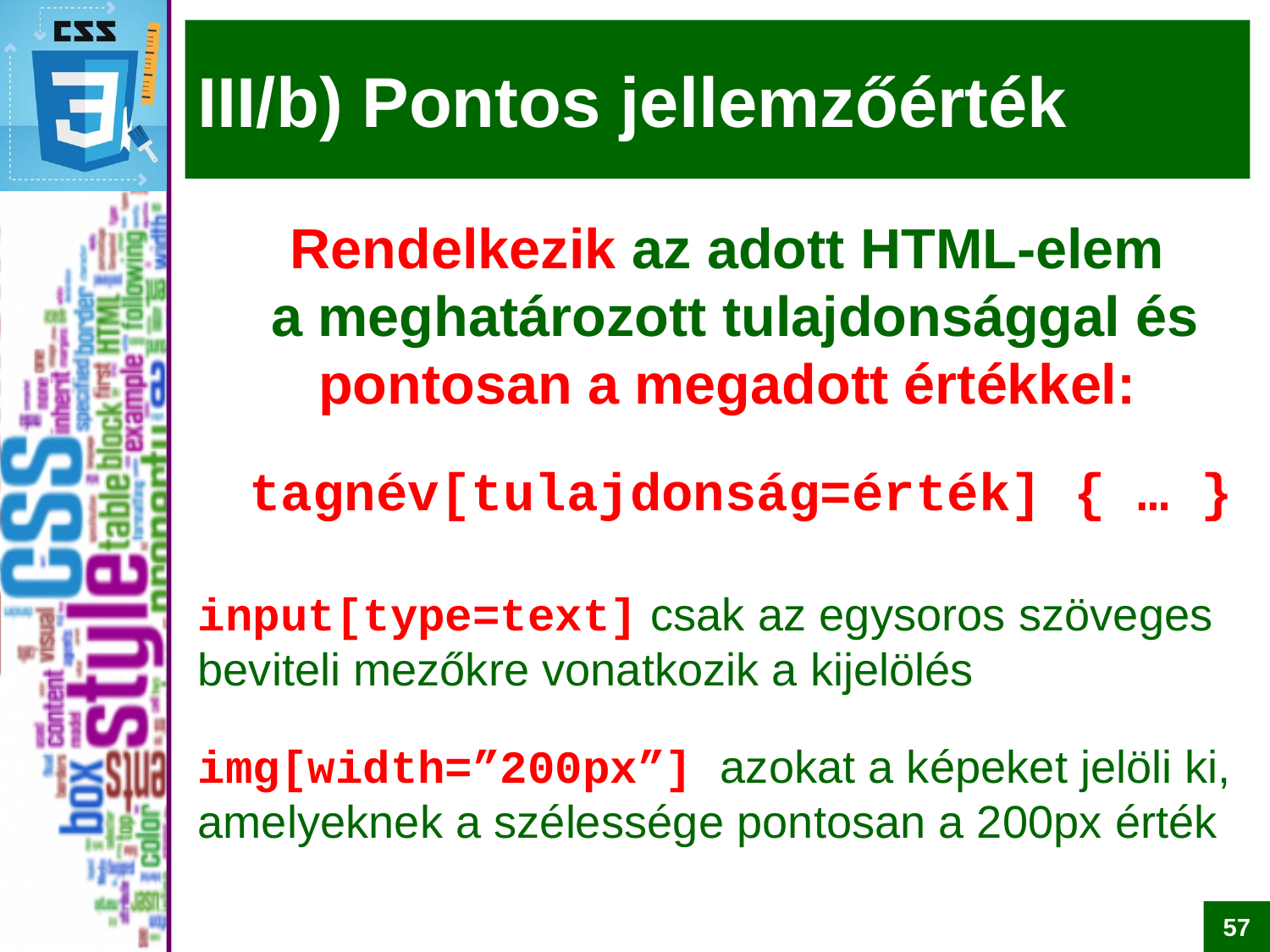

# III/b) Pontos jellemzőérték
Rendelkezik az adott HTML-elem
 a meghatározott tulajdonsággal és pontosan a megadott értékkel:
  tagnév[tulajdonság=érték] { … }
input[type=text] csak az egysoros szöveges beviteli mezőkre vonatkozik a kijelölés
img[width=”200px”] azokat a képeket jelöli ki, amelyeknek a szélessége pontosan a 200px érték
57